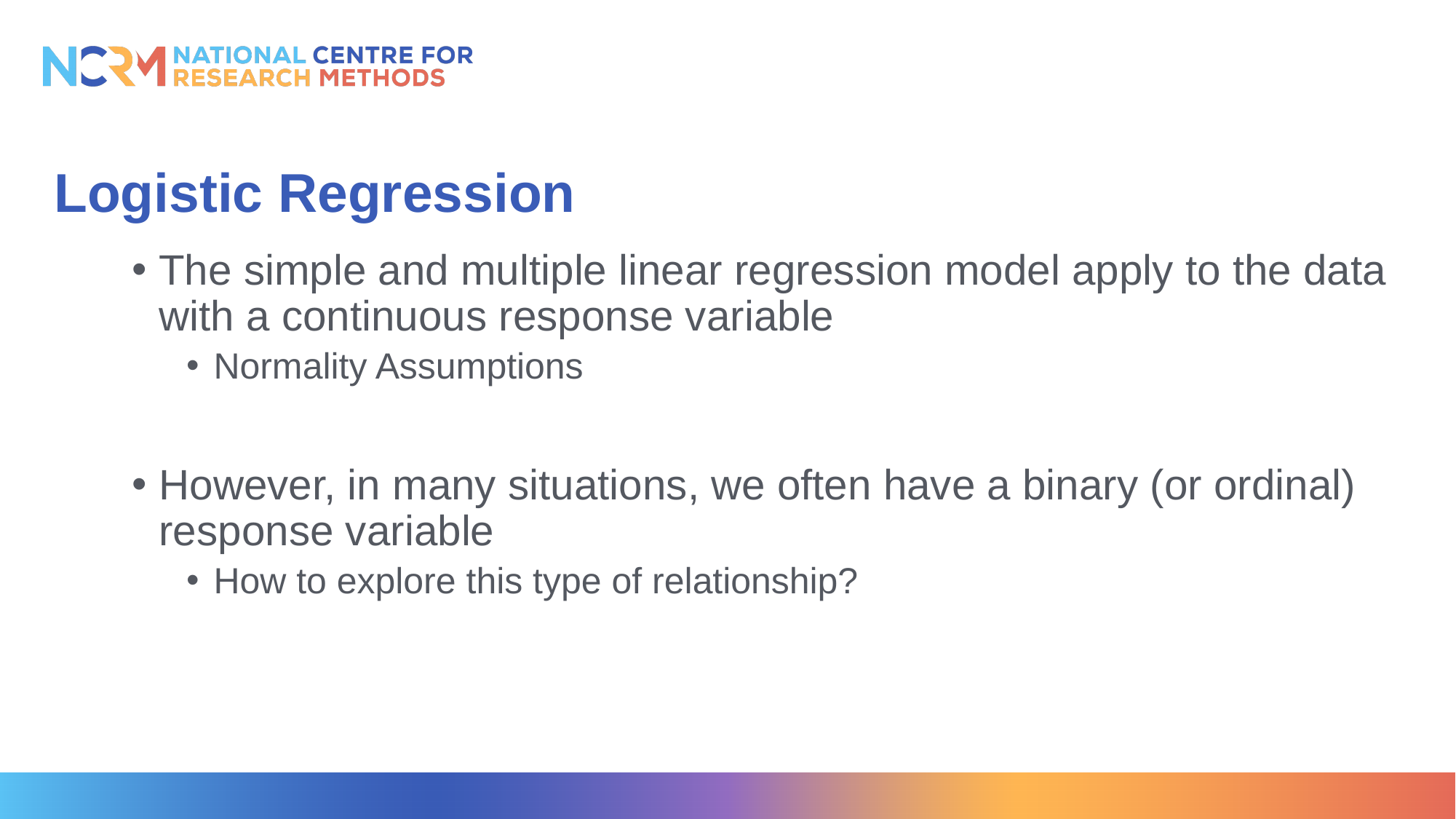

# Logistic Regression
The simple and multiple linear regression model apply to the data with a continuous response variable
Normality Assumptions

However, in many situations, we often have a binary (or ordinal) response variable
How to explore this type of relationship?